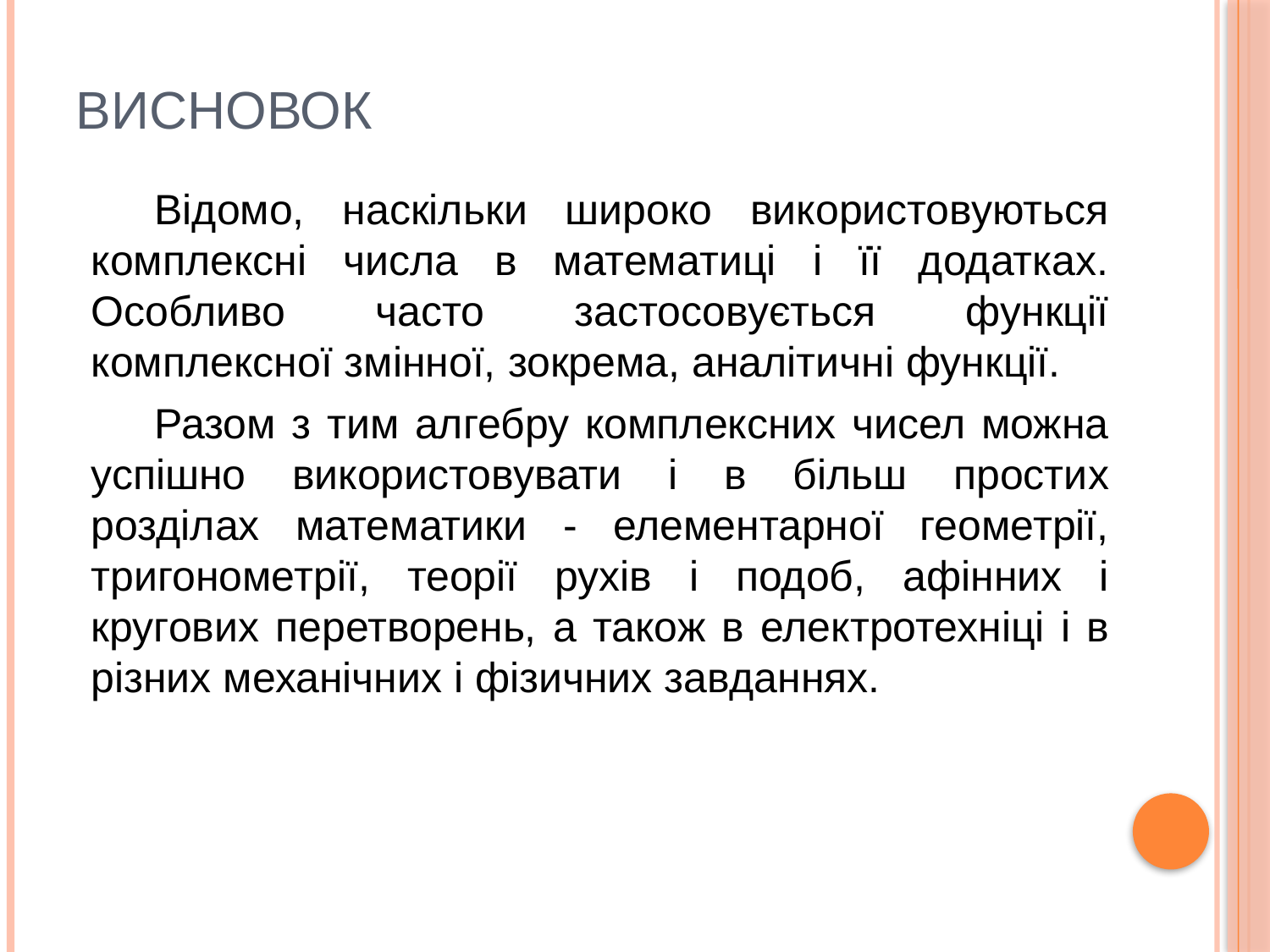

# Висновок
Відомо, наскільки широко використовуються комплексні числа в математиці і її додатках. Особливо часто застосовується функції комплексної змінної, зокрема, аналітичні функції.
Разом з тим алгебру комплексних чисел можна успішно використовувати і в більш простих розділах математики - елементарної геометрії, тригонометрії, теорії рухів і подоб, афінних і кругових перетворень, а також в електротехніці і в різних механічних і фізичних завданнях.